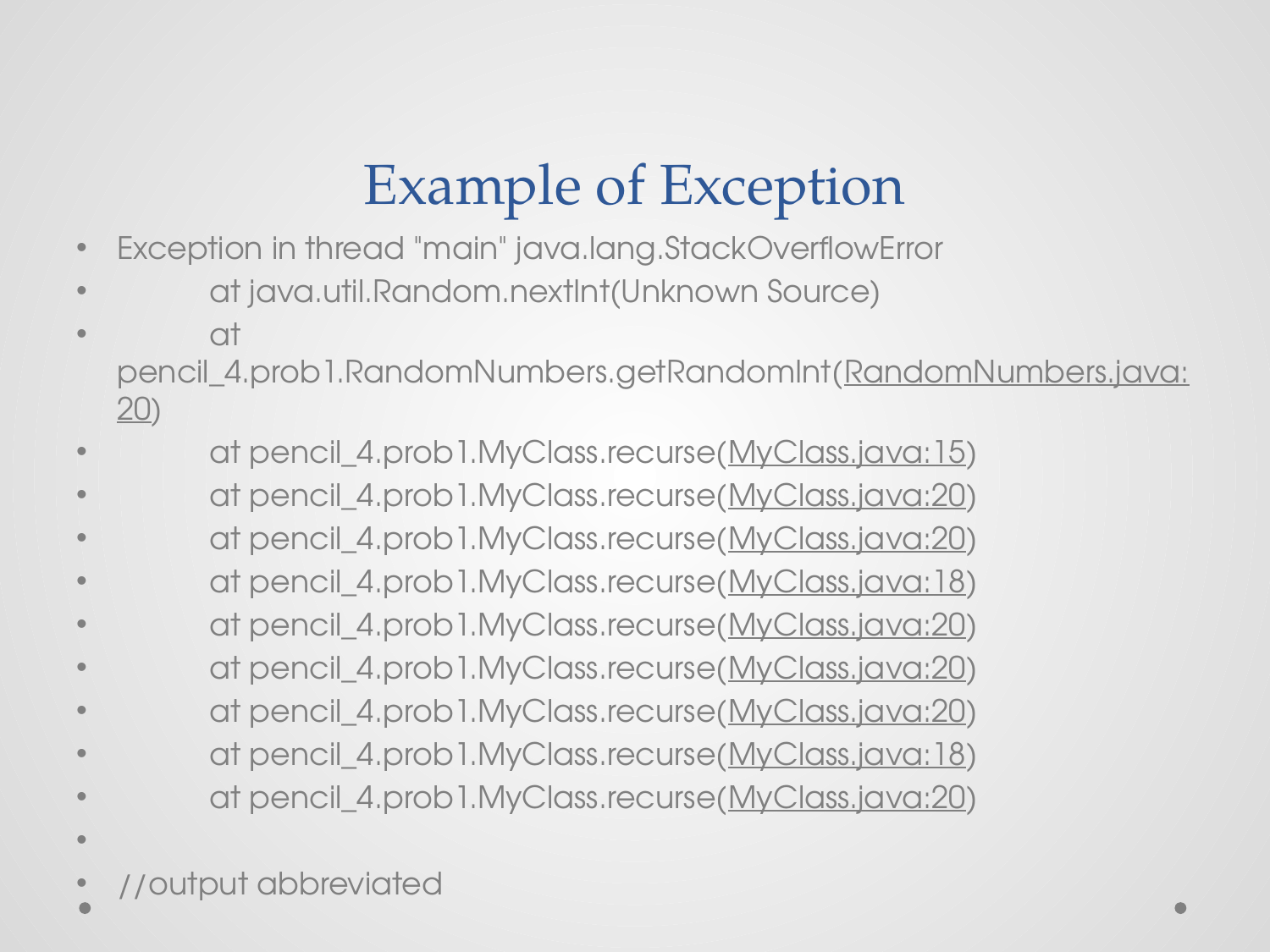

# Example of Exception
Exception in thread "main" java.lang.StackOverflowError
	at java.util.Random.nextInt(Unknown Source)
	at pencil_4.prob1.RandomNumbers.getRandomInt(RandomNumbers.java:20)
	at pencil_4.prob1.MyClass.recurse(MyClass.java:15)
	at pencil_4.prob1.MyClass.recurse(MyClass.java:20)
	at pencil_4.prob1.MyClass.recurse(MyClass.java:20)
	at pencil_4.prob1.MyClass.recurse(MyClass.java:18)
	at pencil_4.prob1.MyClass.recurse(MyClass.java:20)
	at pencil_4.prob1.MyClass.recurse(MyClass.java:20)
	at pencil_4.prob1.MyClass.recurse(MyClass.java:20)
	at pencil_4.prob1.MyClass.recurse(MyClass.java:18)
	at pencil_4.prob1.MyClass.recurse(MyClass.java:20)

//output abbreviated